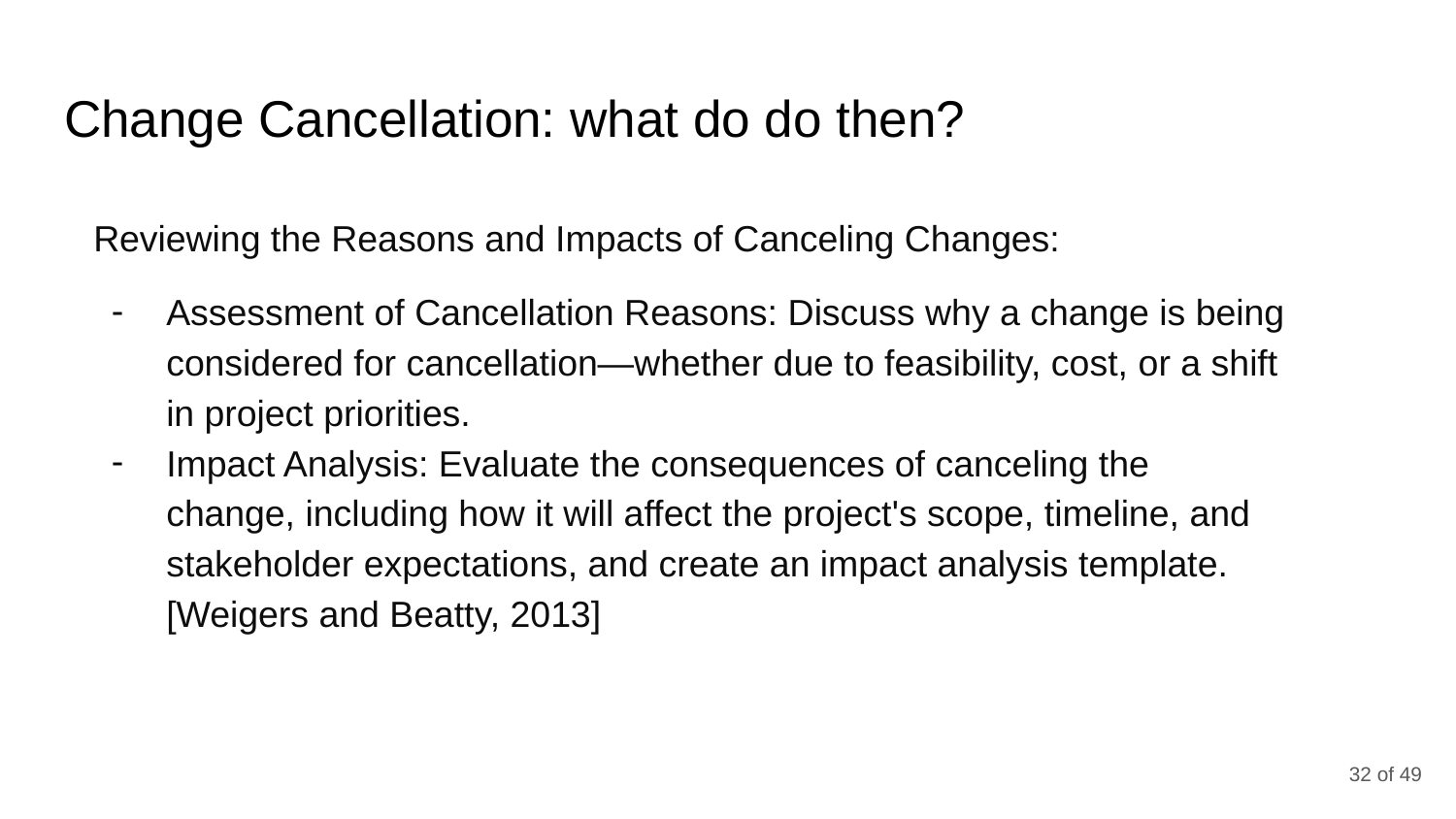

# Change Cancellation: what do do then?
Reviewing the Reasons and Impacts of Canceling Changes:
Assessment of Cancellation Reasons: Discuss why a change is being considered for cancellation—whether due to feasibility, cost, or a shift in project priorities.
Impact Analysis: Evaluate the consequences of canceling the change, including how it will affect the project's scope, timeline, and stakeholder expectations, and create an impact analysis template. [Weigers and Beatty, 2013]

32 of 49